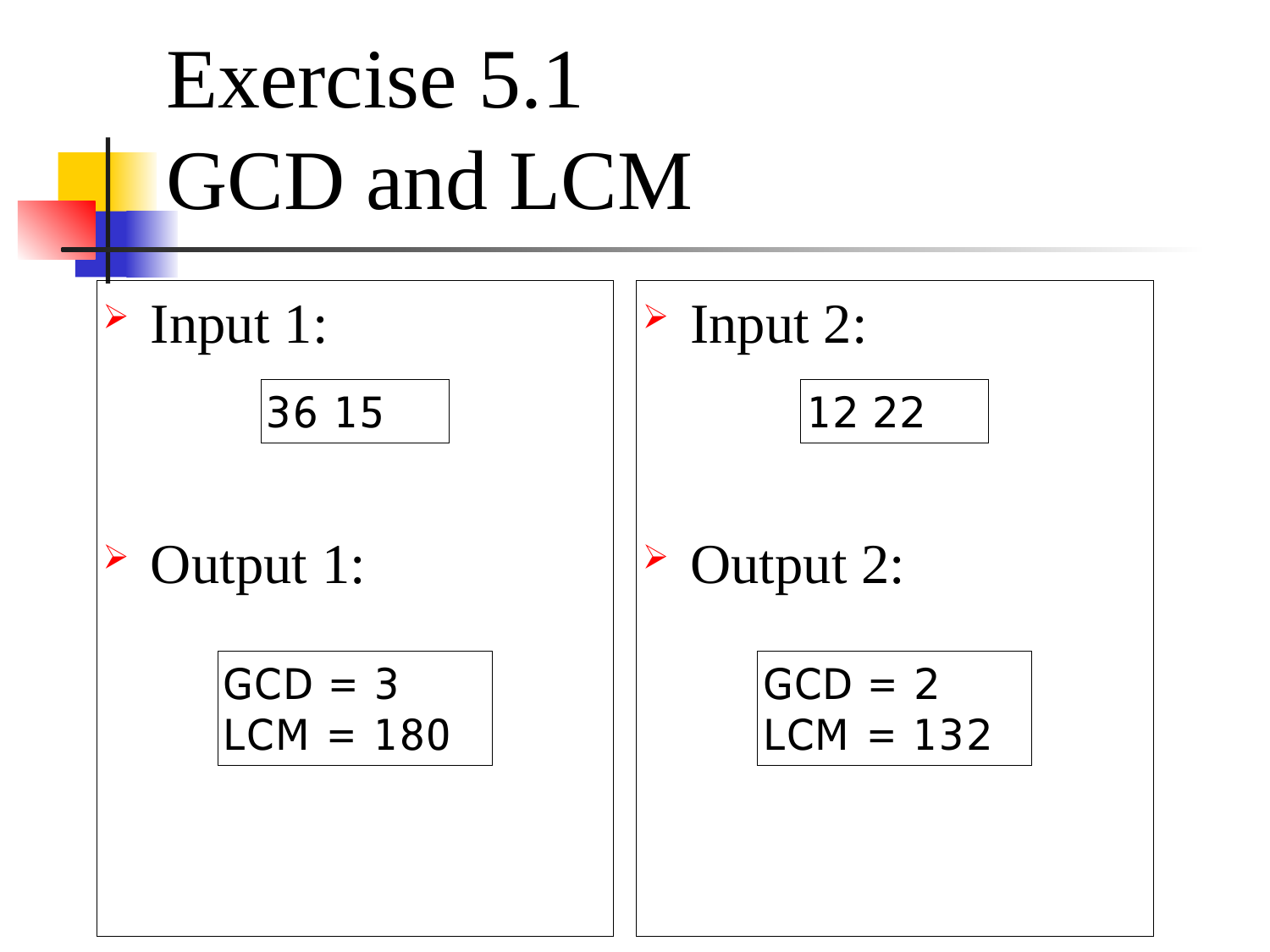

# Exercise 5.1
GCD and LCM
Input 1:

Output 1:
Input 2:

Output 2:
36 15
12 22
GCD = 3
LCM = 180
GCD = 2
LCM = 132
5